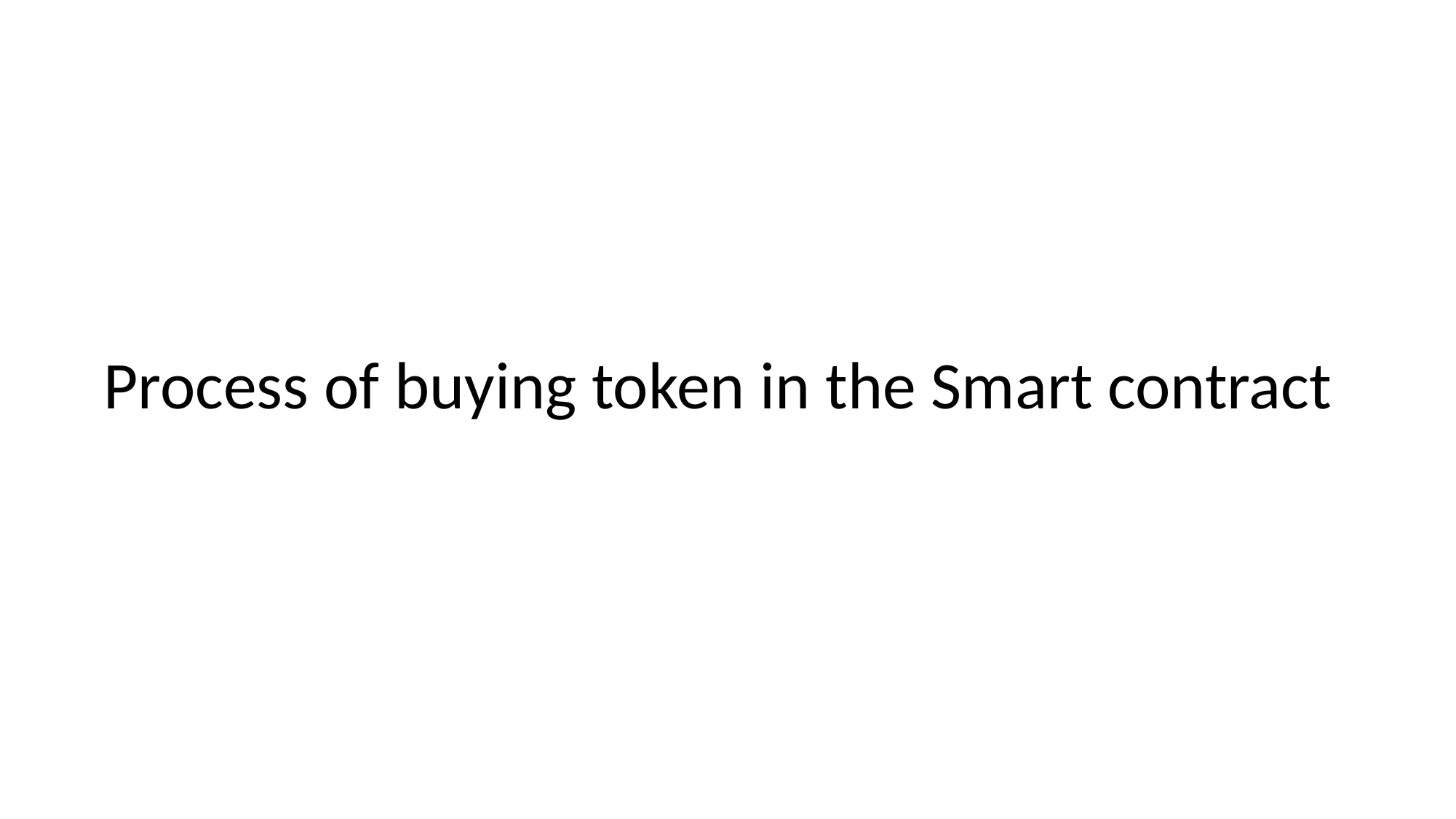

# Process of buying token in the Smart contract